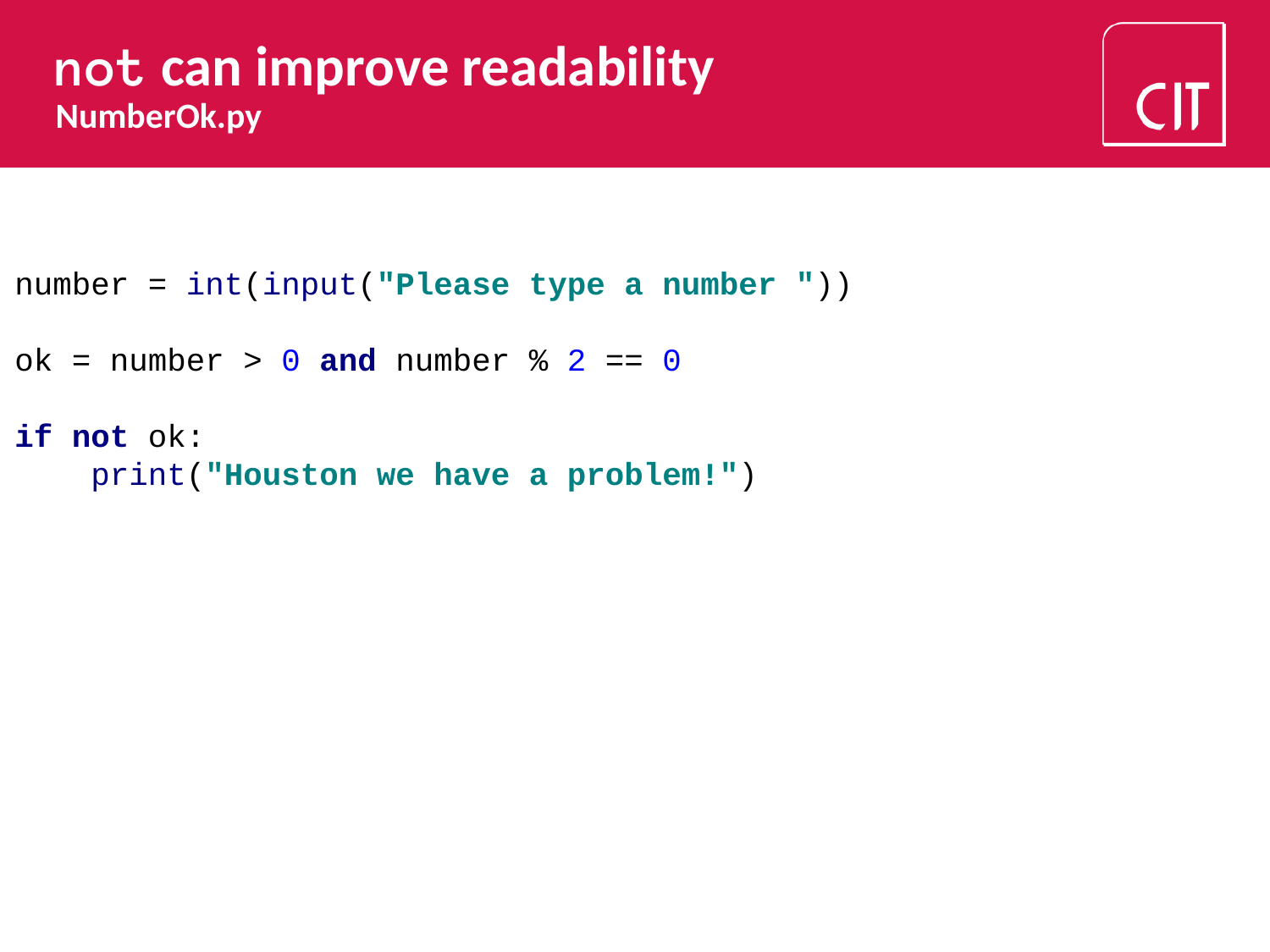

# not can improve readability NumberOk.py
number = int(input("Please type a number "))
ok = number > 0 and number % 2 == 0
if not ok:
    print("Houston we have a problem!")